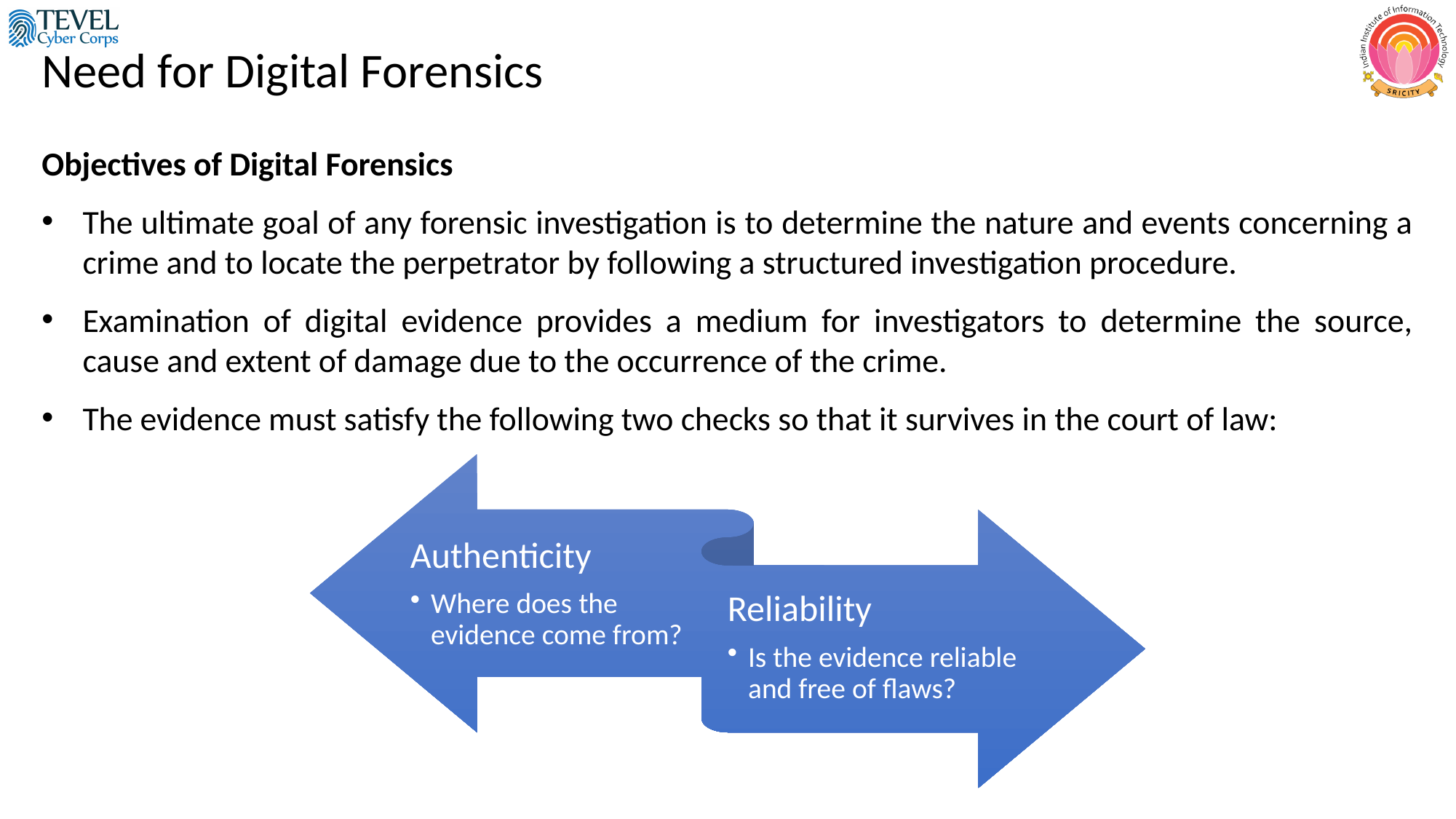

# Need for Digital Forensics
Objectives of Digital Forensics
The ultimate goal of any forensic investigation is to determine the nature and events concerning a crime and to locate the perpetrator by following a structured investigation procedure.
Examination of digital evidence provides a medium for investigators to determine the source, cause and extent of damage due to the occurrence of the crime.
The evidence must satisfy the following two checks so that it survives in the court of law:
Authenticity
Where does the evidence come from?
Reliability
Is the evidence reliable and free of flaws?